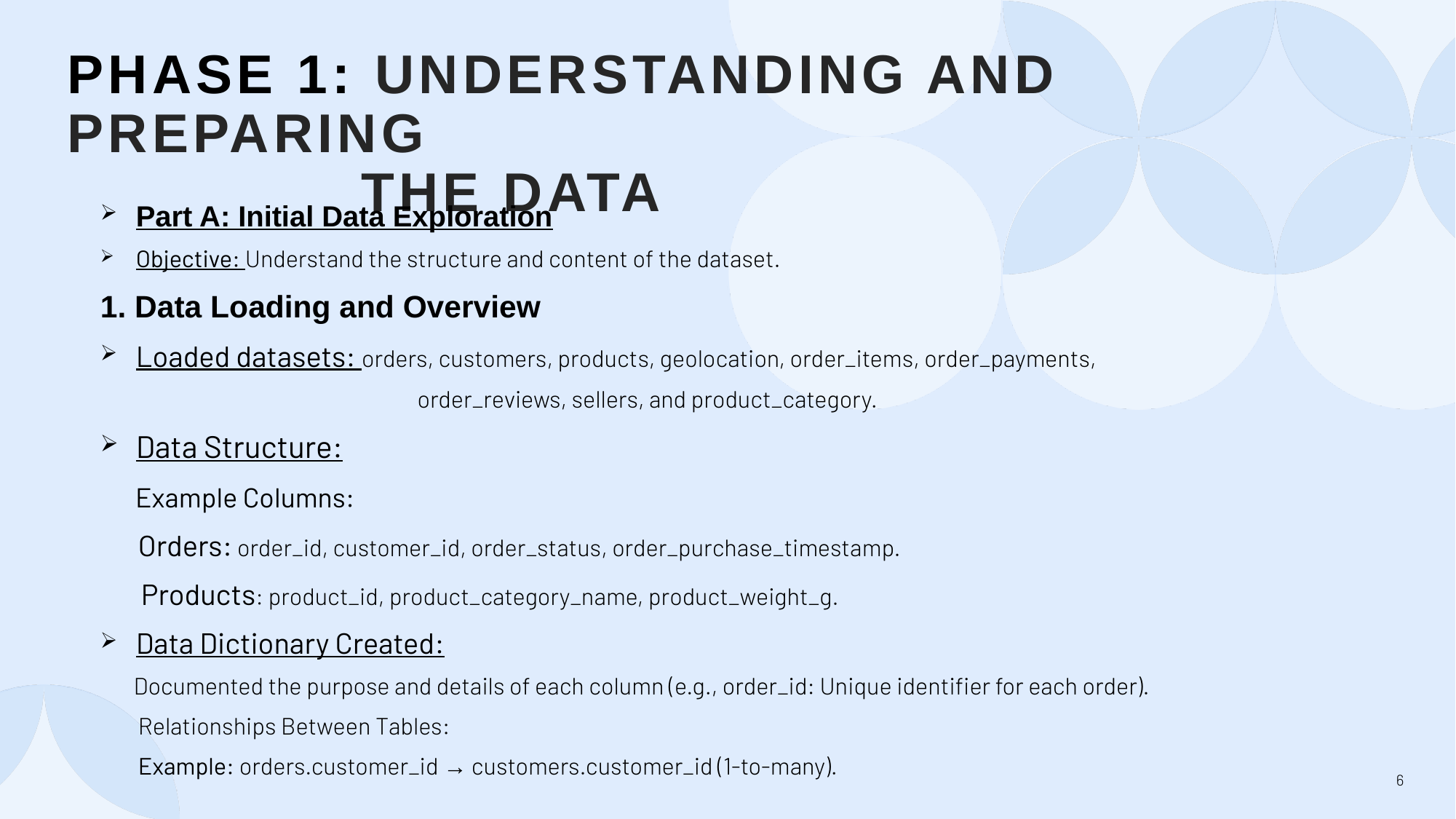

# Phase 1: Understanding and Preparing the data
Part A: Initial Data Exploration
Objective: Understand the structure and content of the dataset.
1. Data Loading and Overview
Loaded datasets: orders, customers, products, geolocation, order_items, order_payments,
                                                                   order_reviews, sellers, and product_category.
Data Structure:
      Example Columns:
        Orders: order_id, customer_id, order_status, order_purchase_timestamp.
       Products: product_id, product_category_name, product_weight_g.
Data Dictionary Created:
       Documented the purpose and details of each column (e.g., order_id: Unique identifier for each order).
        Relationships Between Tables:
        Example: orders.customer_id → customers.customer_id (1-to-many).
6